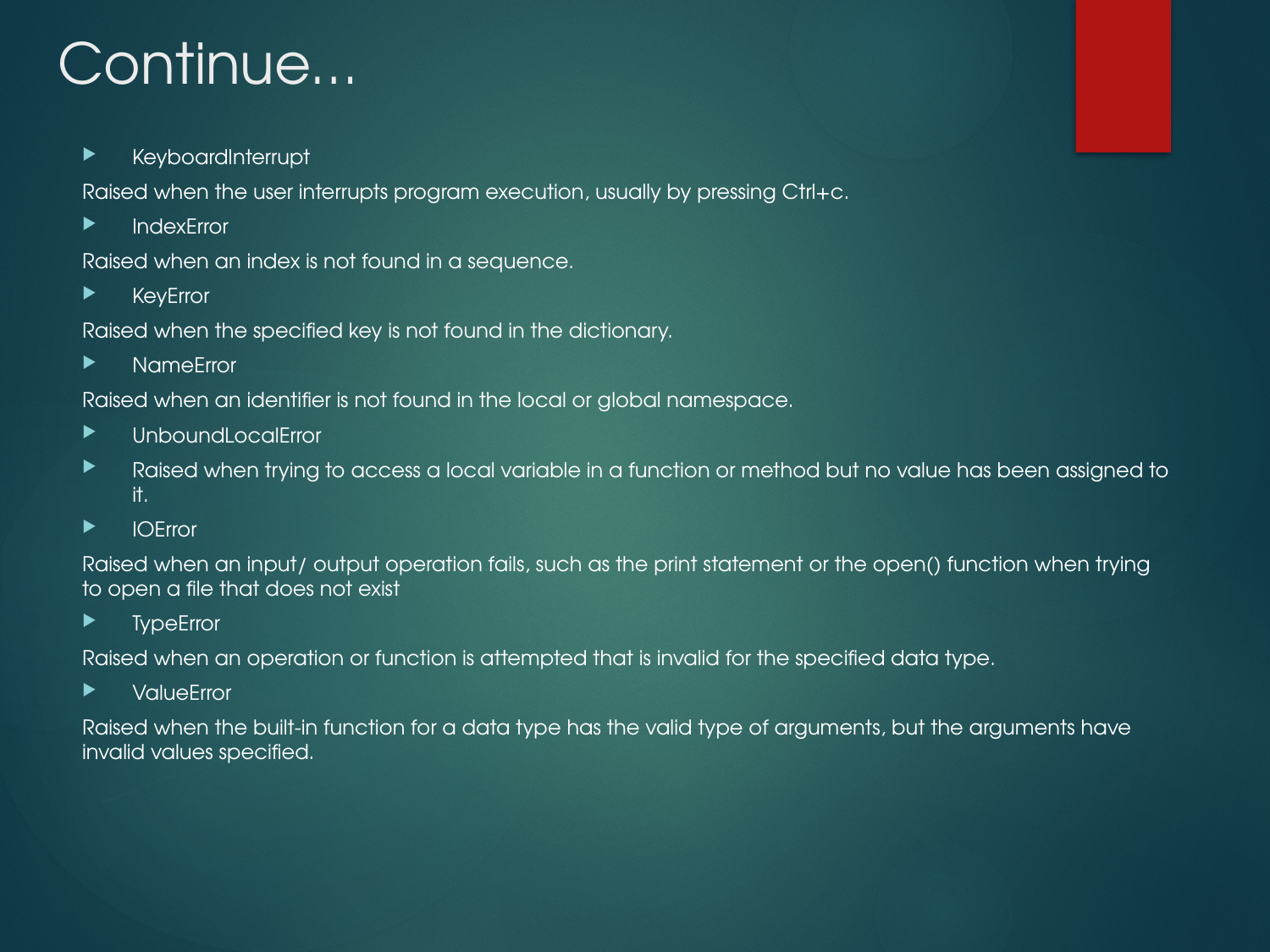

# Continue…
KeyboardInterrupt
Raised when the user interrupts program execution, usually by pressing Ctrl+c.
IndexError
Raised when an index is not found in a sequence.
KeyError
Raised when the specified key is not found in the dictionary.
NameError
Raised when an identifier is not found in the local or global namespace.
UnboundLocalError
Raised when trying to access a local variable in a function or method but no value has been assigned to it.
IOError
Raised when an input/ output operation fails, such as the print statement or the open() function when trying to open a file that does not exist
TypeError
Raised when an operation or function is attempted that is invalid for the specified data type.
ValueError
Raised when the built-in function for a data type has the valid type of arguments, but the arguments have invalid values specified.